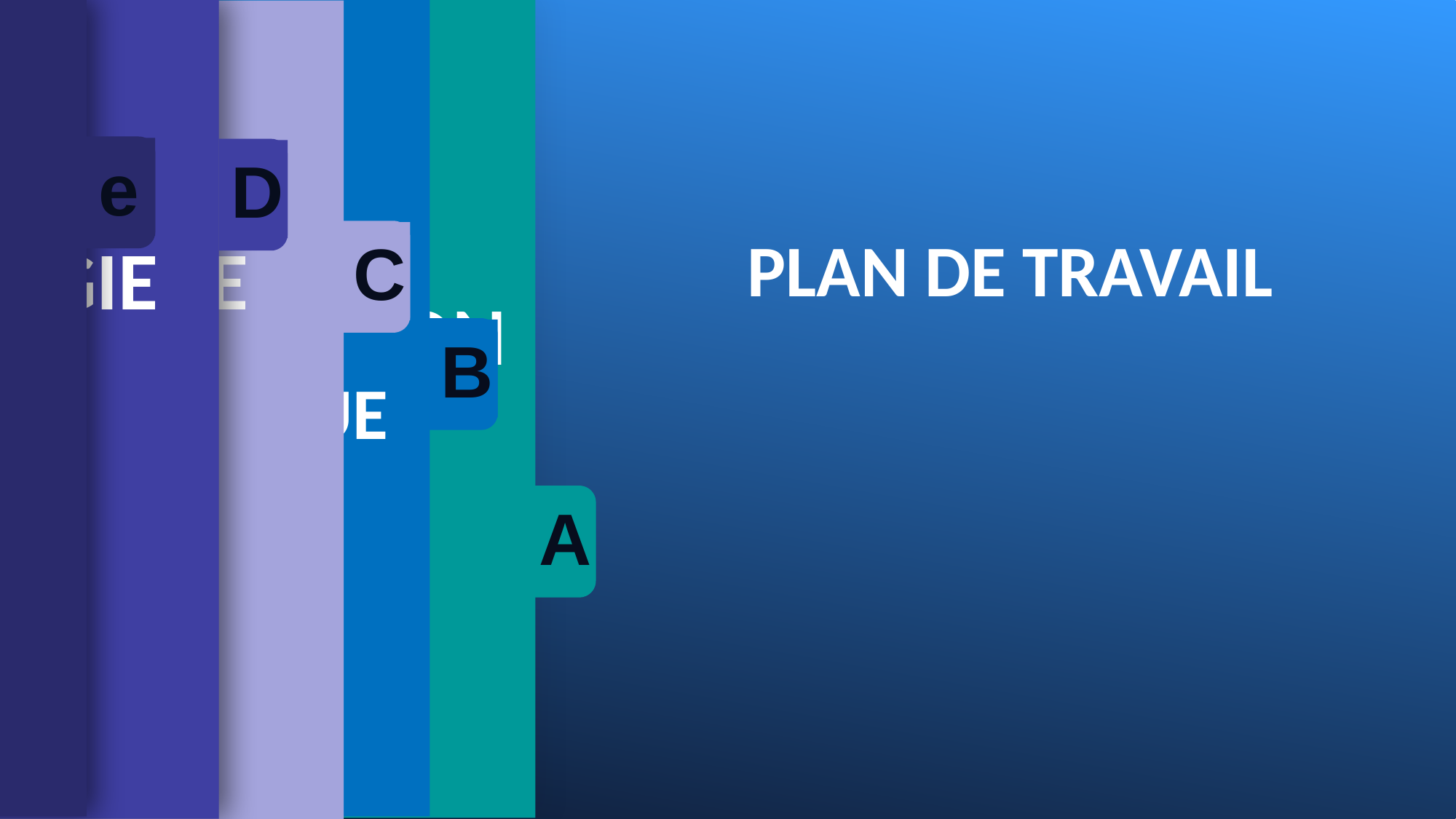

F

CONCLUSION ET
PERSPECTIVES

e

TESTS ET RESULTATS

B

CONTEXTE ET PROBLEMATIQUE

A

INTRODUCTION

D

METHODOLOGIE

C

PROPOSITION DE SOLUTION
PLAN DE TRAVAIL